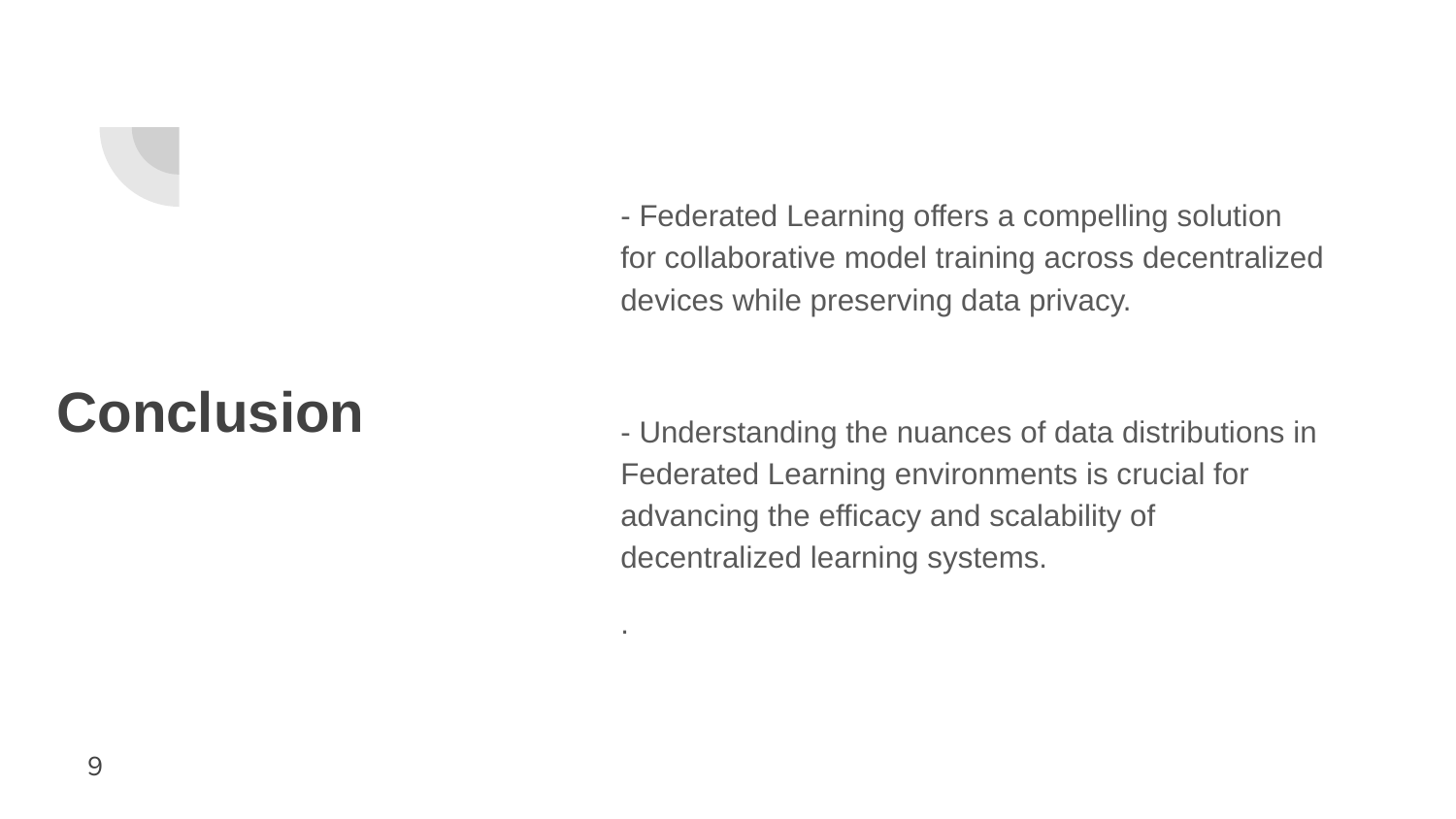

- Federated Learning offers a compelling solution for collaborative model training across decentralized devices while preserving data privacy.

- Understanding the nuances of data distributions in Federated Learning environments is crucial for advancing the efficacy and scalability of decentralized learning systems.
.

# Conclusion
9